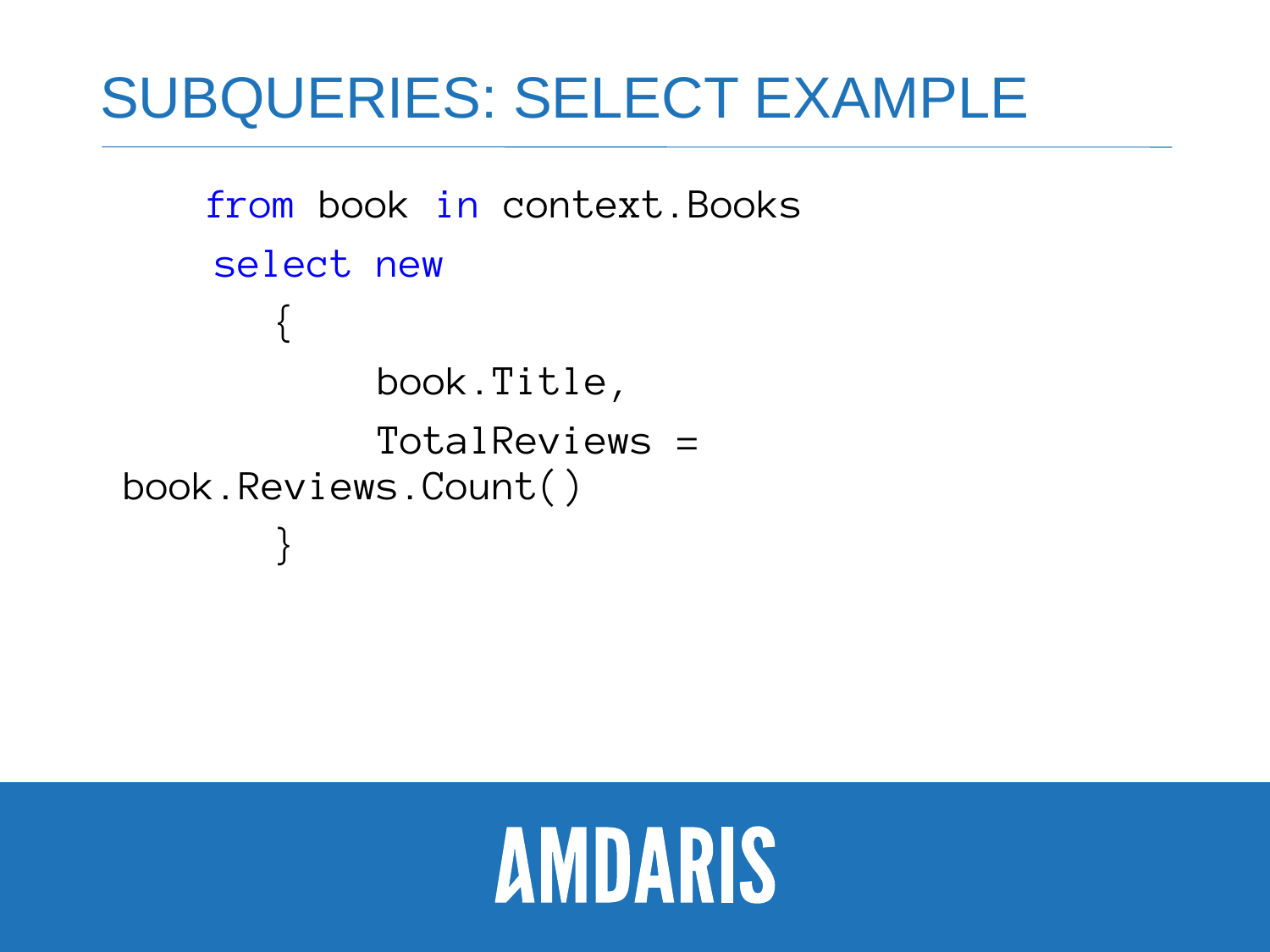

# Subqueries: Select example
      from book in context.Books
     select new
		 {
			book.Title,
			TotalReviews = book.Reviews.Count()
		 }